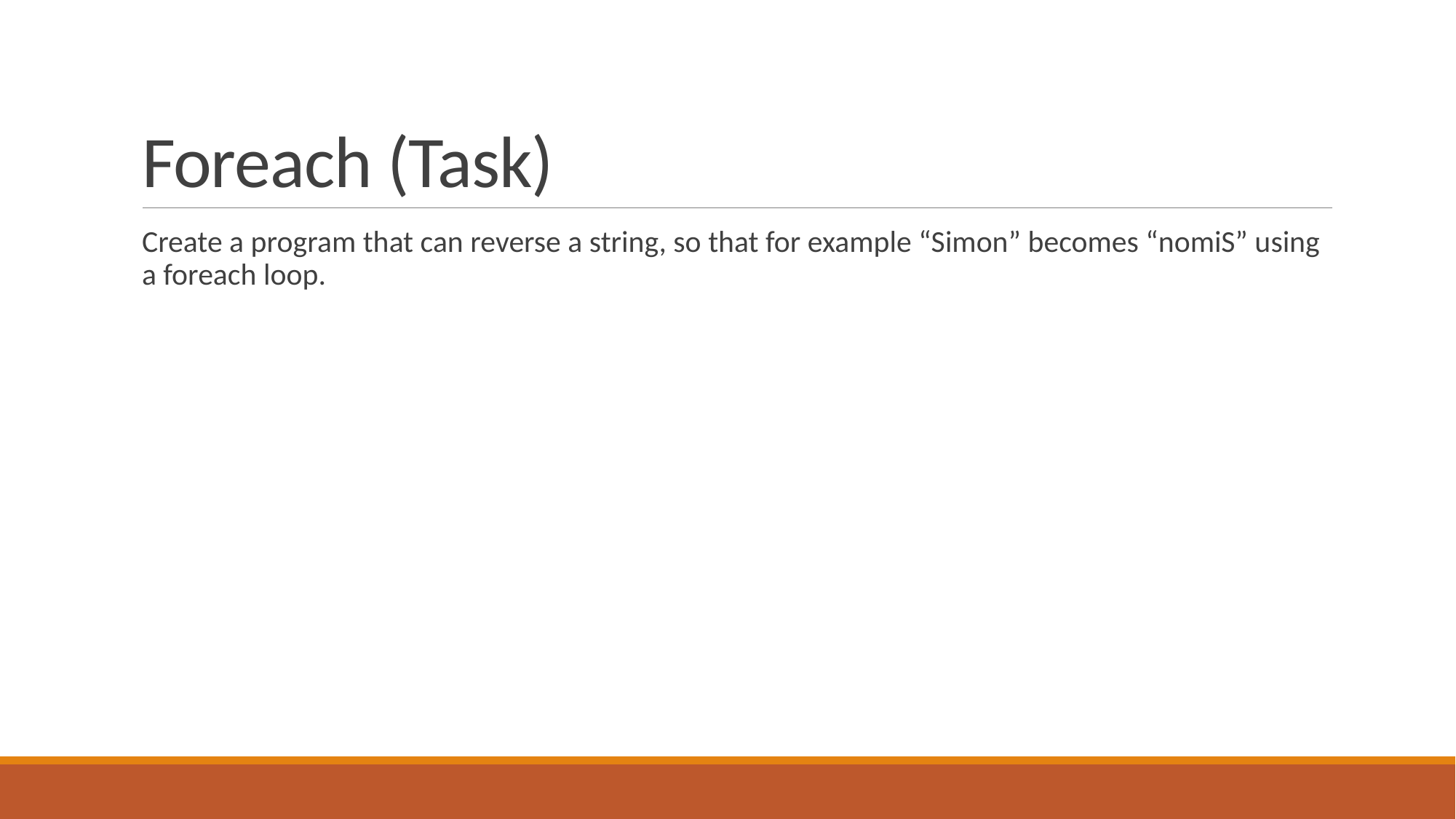

# Foreach (Task)
Create a program that can reverse a string, so that for example “Simon” becomes “nomiS” using a foreach loop.